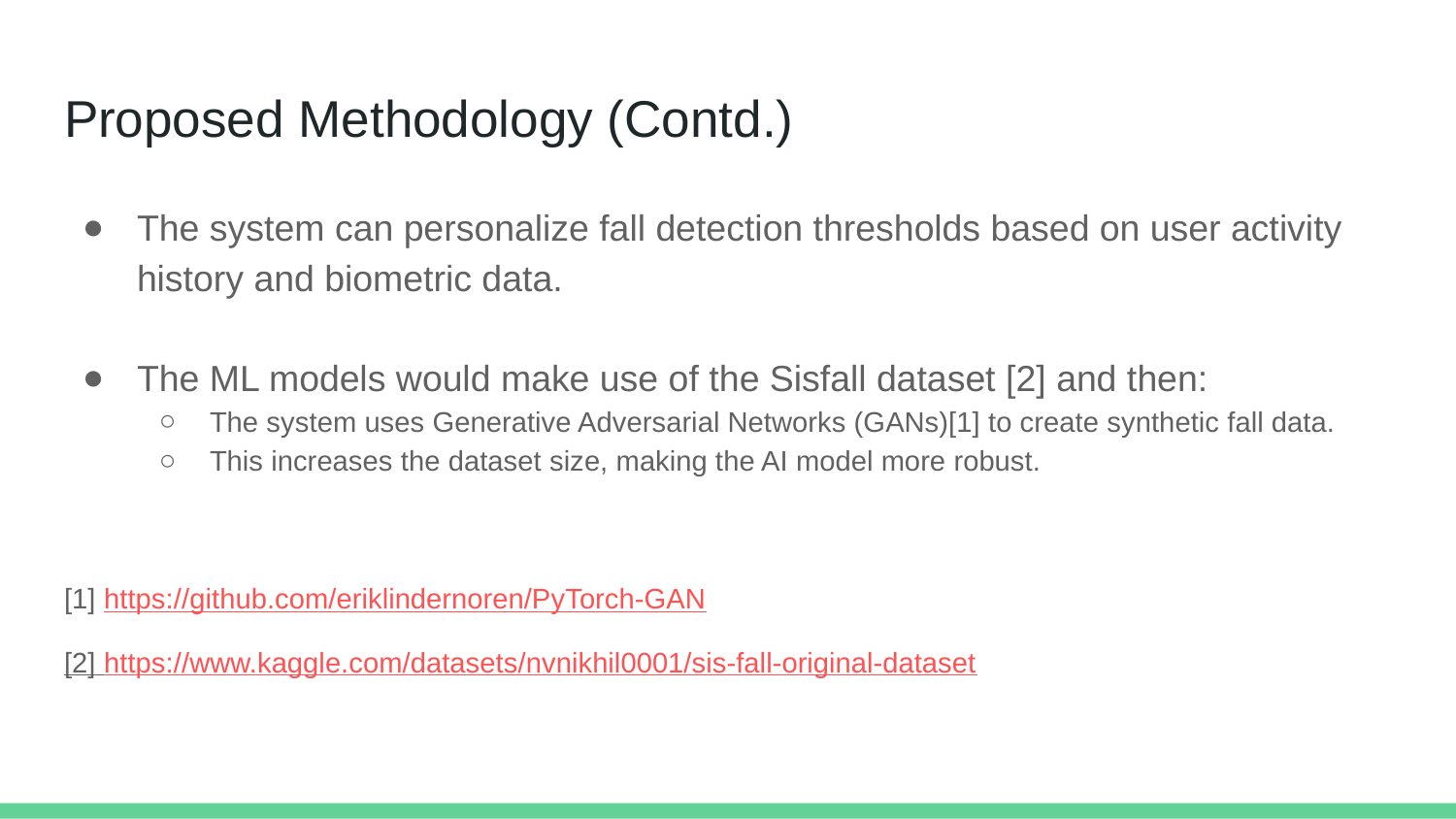

# Proposed Methodology (Contd.)

The system can personalize fall detection thresholds based on user activity history and biometric data.

The ML models would make use of the Sisfall dataset [2] and then:
The system uses Generative Adversarial Networks (GANs)[1] to create synthetic fall data.
This increases the dataset size, making the AI model more robust.

[1] https://github.com/eriklindernoren/PyTorch-GAN
[2] https://www.kaggle.com/datasets/nvnikhil0001/sis-fall-original-dataset